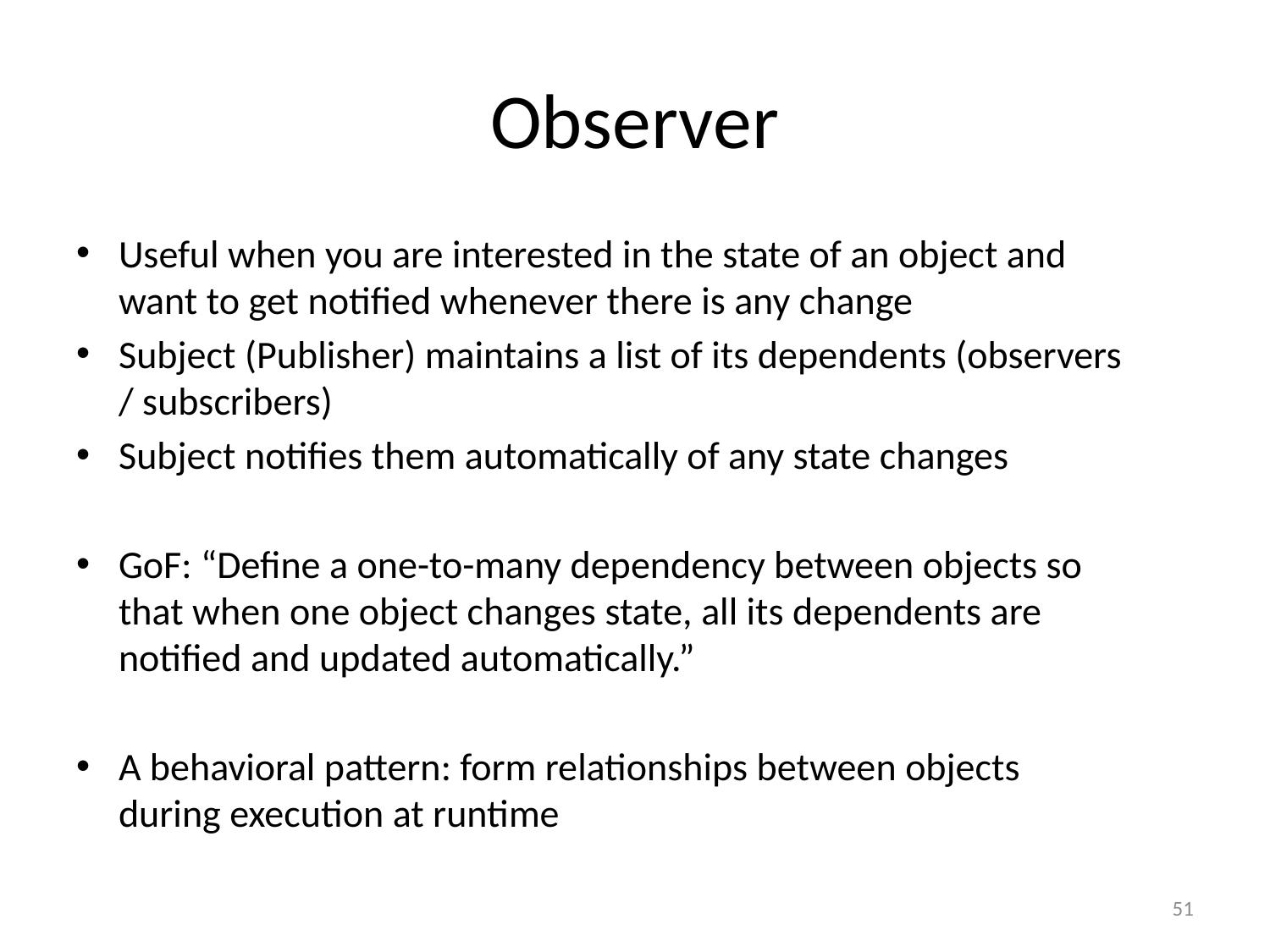

# Observer
Useful when you are interested in the state of an object and want to get notified whenever there is any change
Subject (Publisher) maintains a list of its dependents (observers / subscribers)
Subject notifies them automatically of any state changes

GoF: “Define a one-to-many dependency between objects so that when one object changes state, all its dependents are notified and updated automatically.”

A behavioral pattern: form relationships between objects during execution at runtime

51